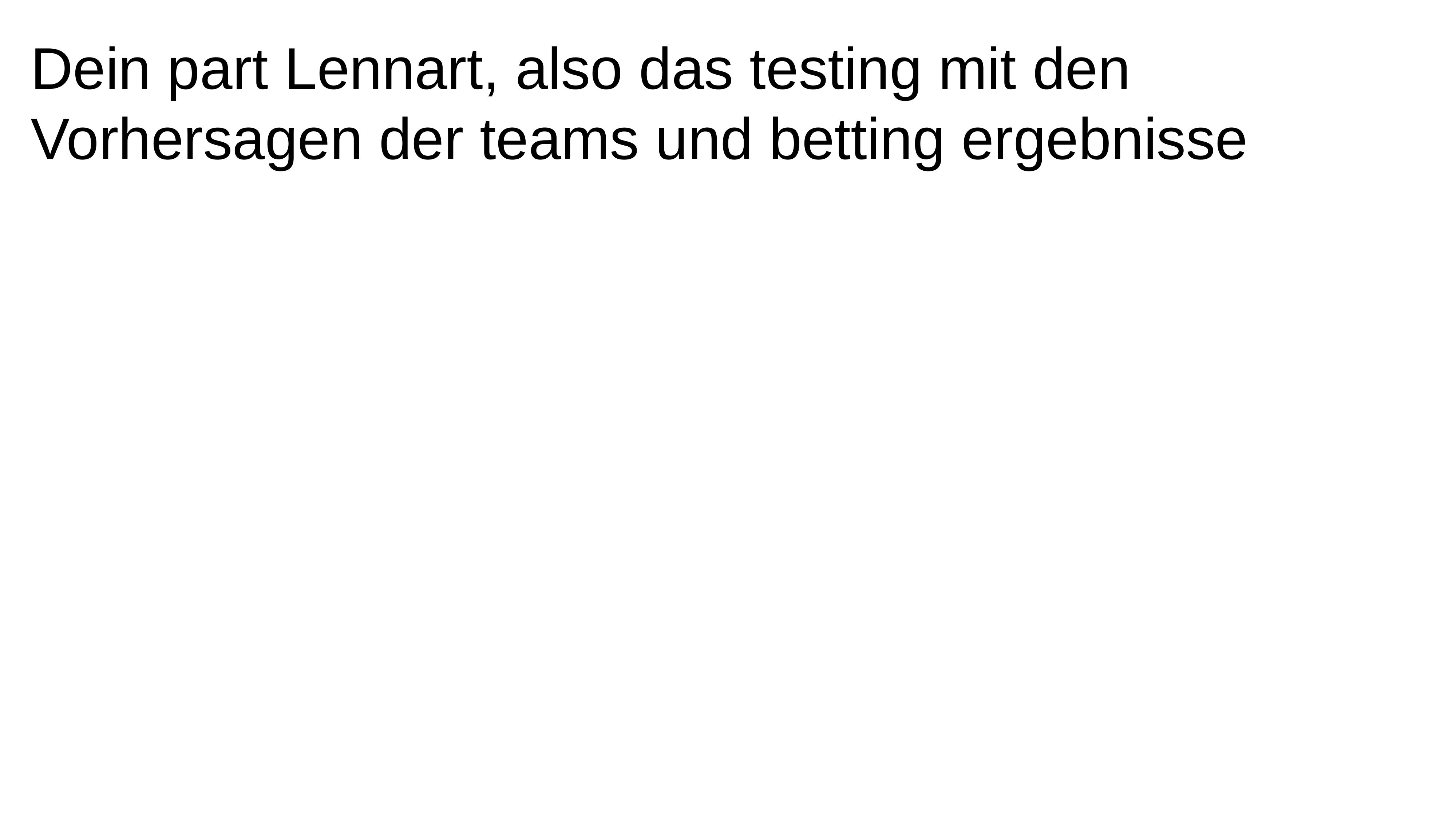

# Dein part Lennart, also das testing mit den Vorhersagen der teams und betting ergebnisse